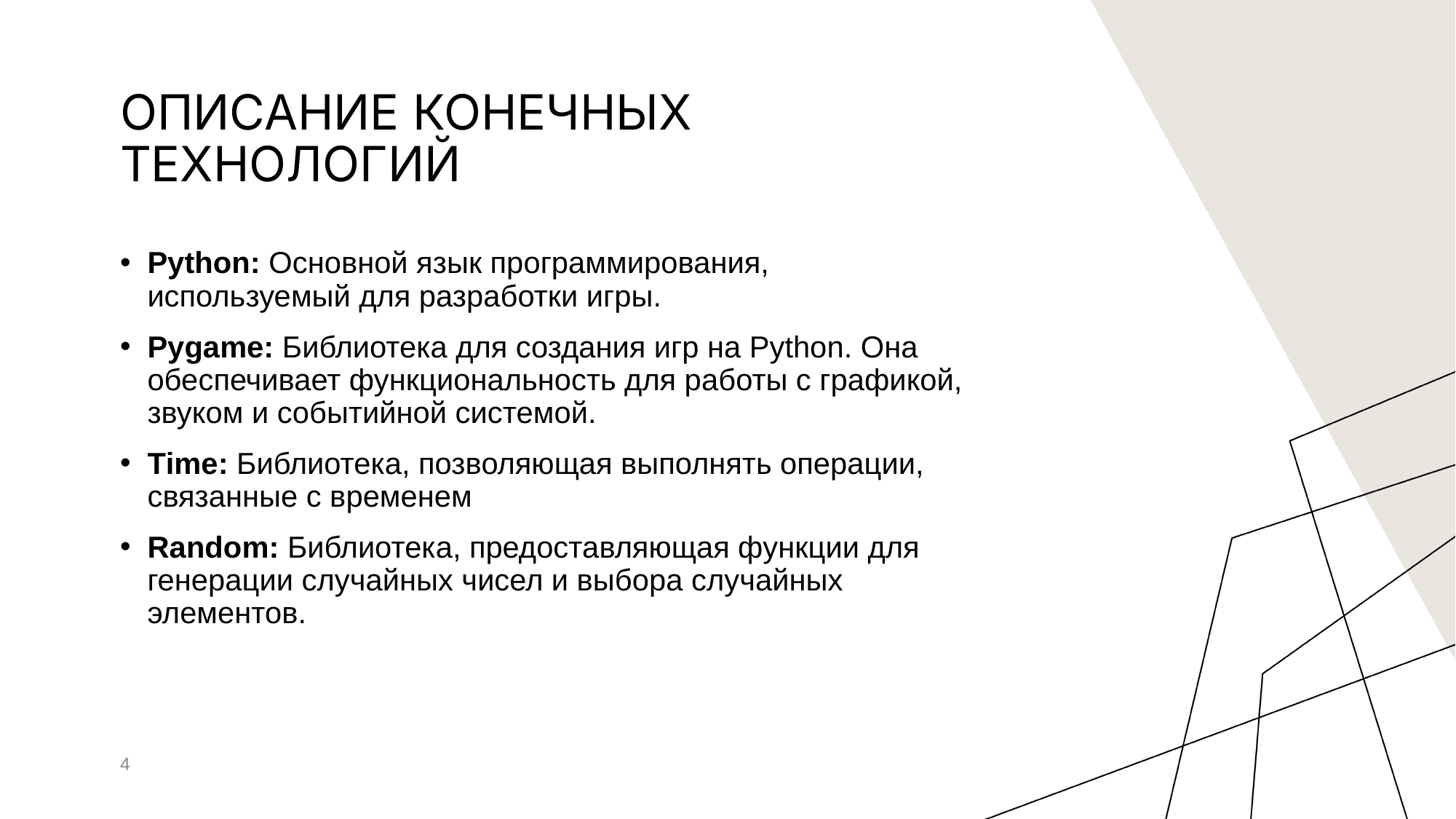

# Описание конечных технологий
Python: Основной язык программирования, используемый для разработки игры.
Pygame: Библиотека для создания игр на Python. Она обеспечивает функциональность для работы с графикой, звуком и событийной системой.
Time: Библиотека, позволяющая выполнять операции, связанные с временем
Random: Библиотека, предоставляющая функции для генерации случайных чисел и выбора случайных элементов.
4